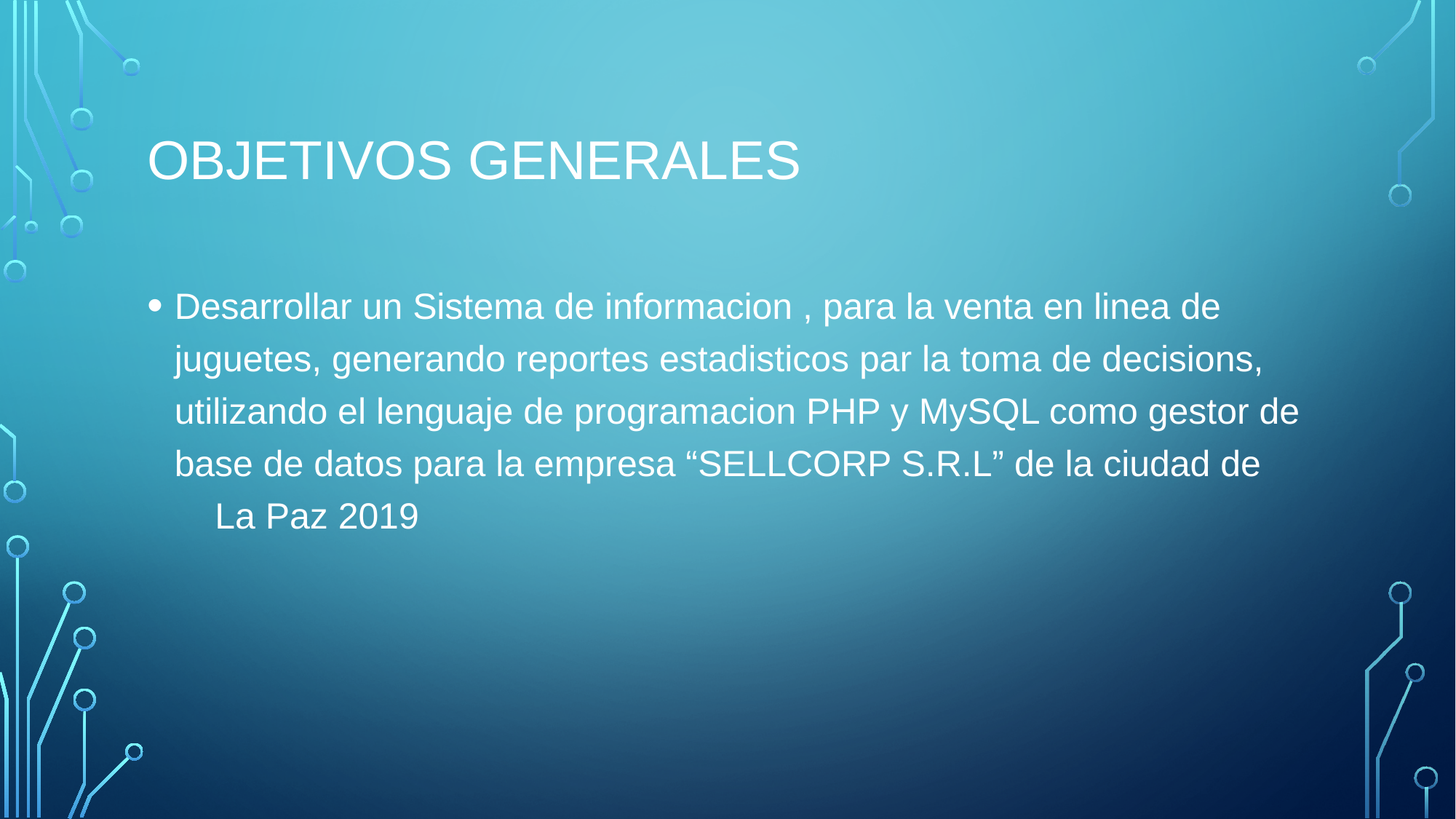

# OBJETIVOS GENERALES
Desarrollar un Sistema de informacion , para la venta en linea de juguetes, generando reportes estadisticos par la toma de decisions, utilizando el lenguaje de programacion PHP y MySQL como gestor de base de datos para la empresa “SELLCORP S.R.L” de la ciudad de         La Paz 2019